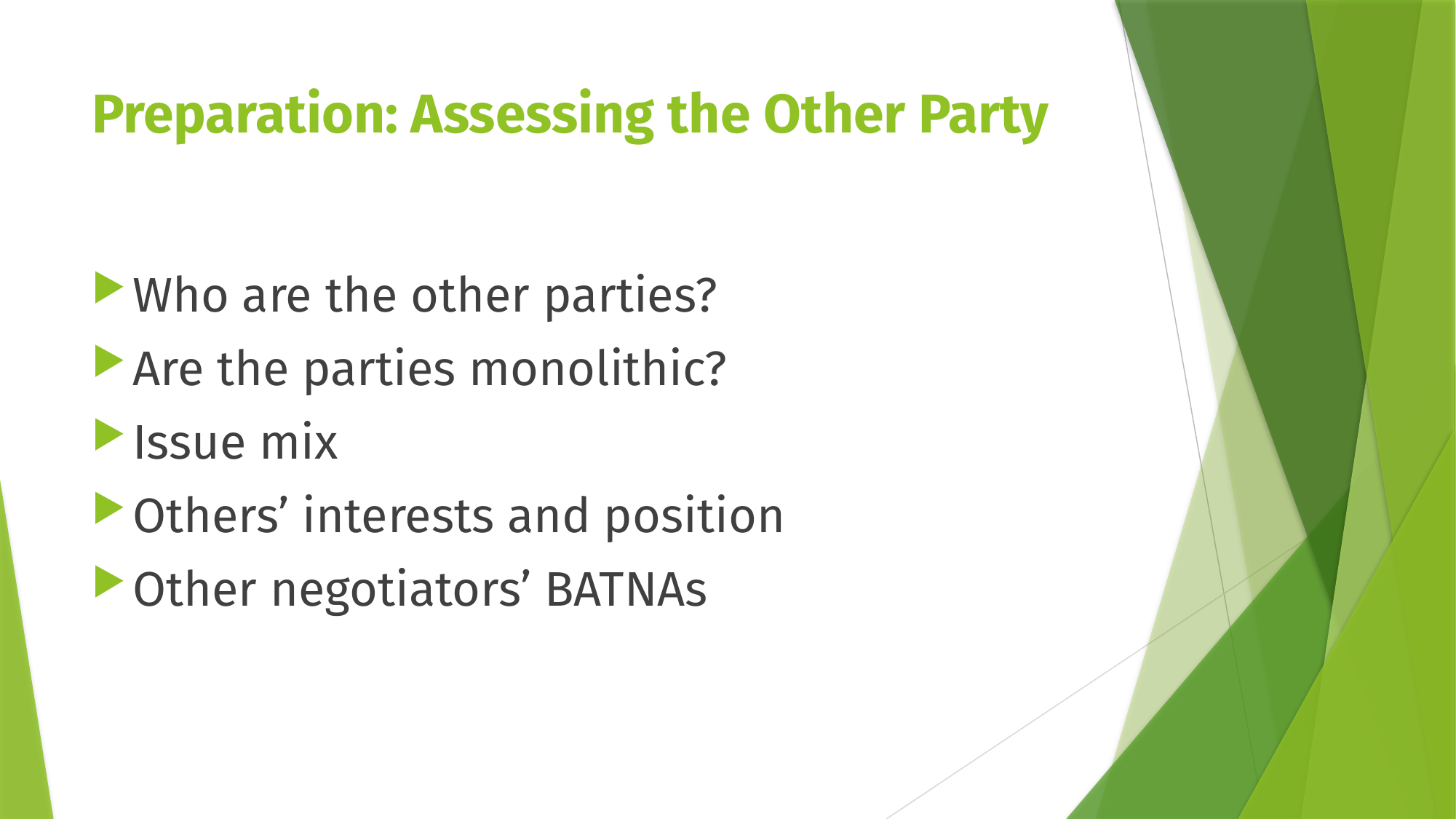

# Preparation: Assessing the Other Party
Who are the other parties?
Are the parties monolithic?
Issue mix
Others’ interests and position
Other negotiators’ BATNAs